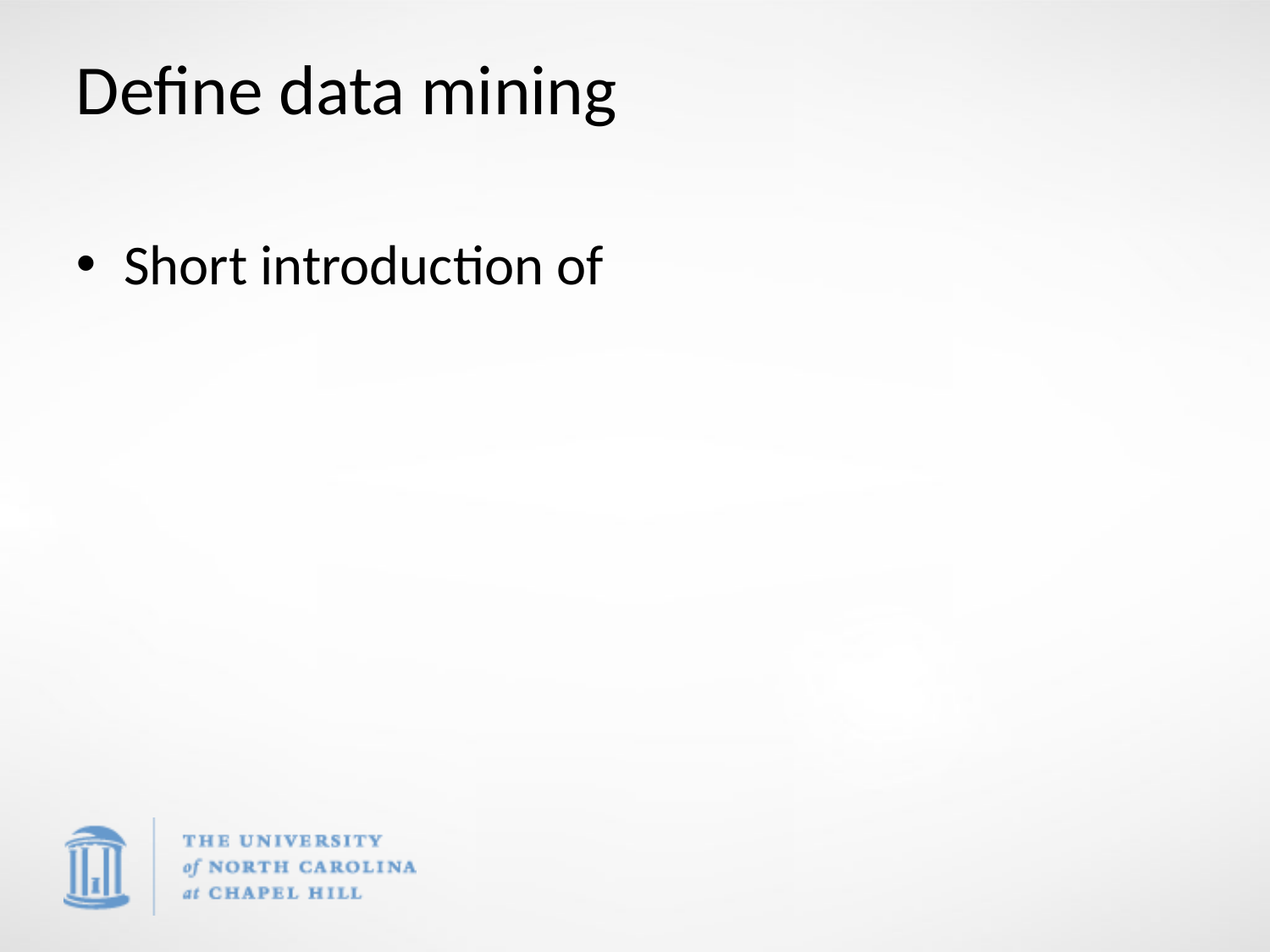

# Define data mining
Short introduction of